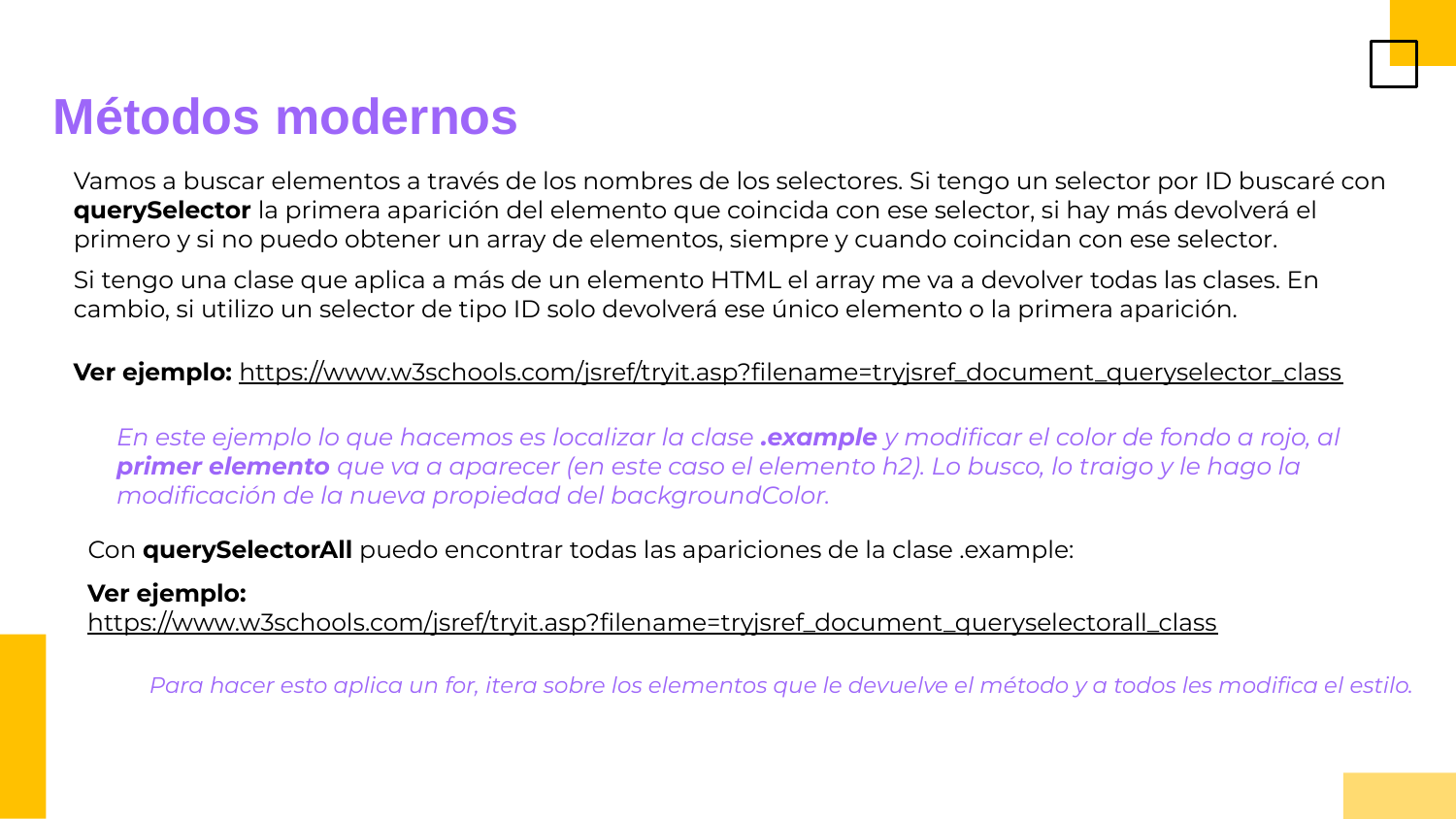

Métodos modernos
Vamos a buscar elementos a través de los nombres de los selectores. Si tengo un selector por ID buscaré con querySelector la primera aparición del elemento que coincida con ese selector, si hay más devolverá el primero y si no puedo obtener un array de elementos, siempre y cuando coincidan con ese selector.
Si tengo una clase que aplica a más de un elemento HTML el array me va a devolver todas las clases. En cambio, si utilizo un selector de tipo ID solo devolverá ese único elemento o la primera aparición.
Ver ejemplo: https://www.w3schools.com/jsref/tryit.asp?filename=tryjsref_document_queryselector_class

En este ejemplo lo que hacemos es localizar la clase .example y modificar el color de fondo a rojo, al primer elemento que va a aparecer (en este caso el elemento h2). Lo busco, lo traigo y le hago la modificación de la nueva propiedad del backgroundColor.
Con querySelectorAll puedo encontrar todas las apariciones de la clase .example:
Ver ejemplo:
https://www.w3schools.com/jsref/tryit.asp?filename=tryjsref_document_queryselectorall_class

Para hacer esto aplica un for, itera sobre los elementos que le devuelve el método y a todos les modifica el estilo.